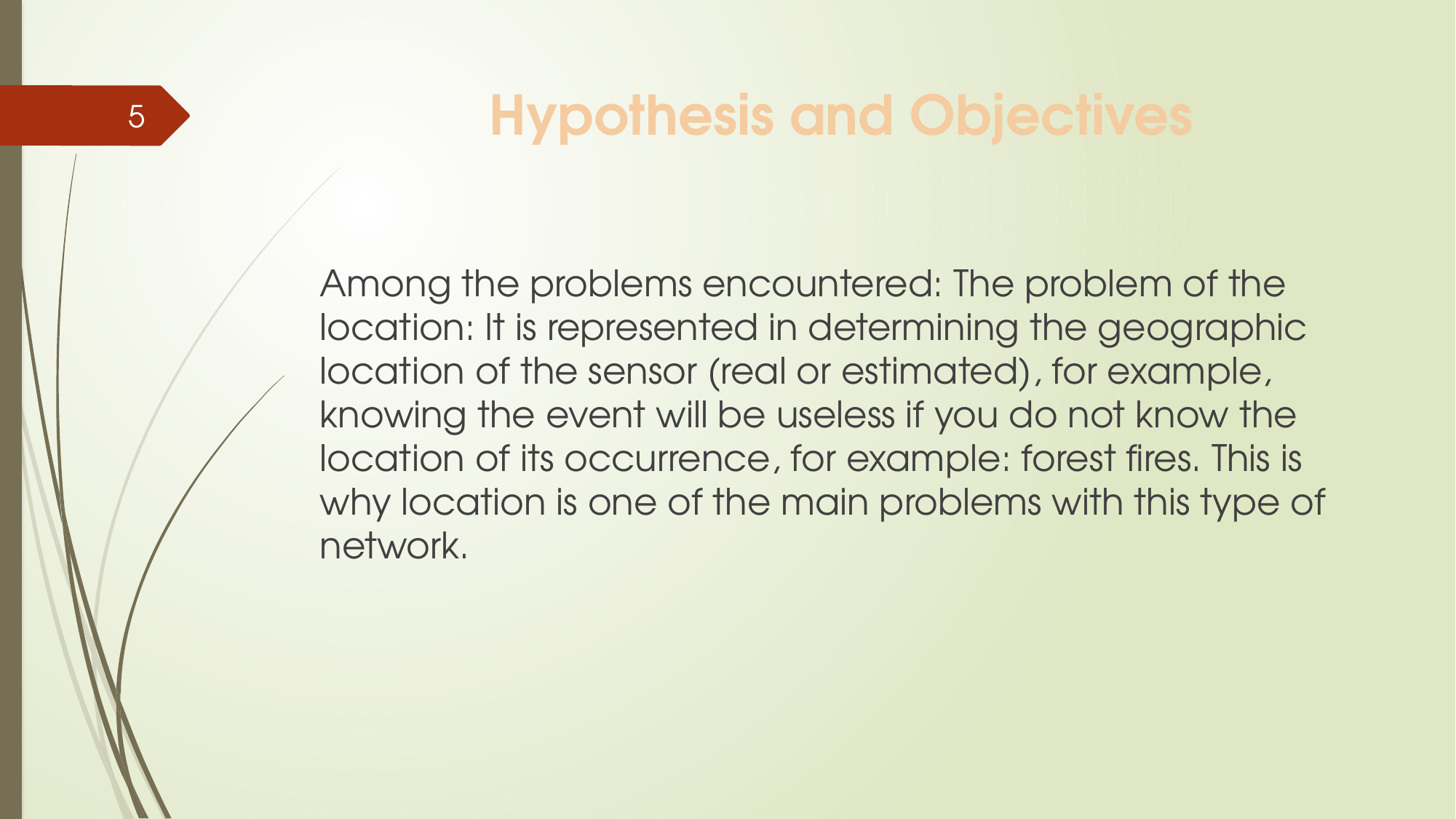

# Hypothesis and Objectives
5
Among the problems encountered: The problem of the location: It is represented in determining the geographic location of the sensor (real or estimated), for example, knowing the event will be useless if you do not know the location of its occurrence, for example: forest fires. This is why location is one of the main problems with this type of network.